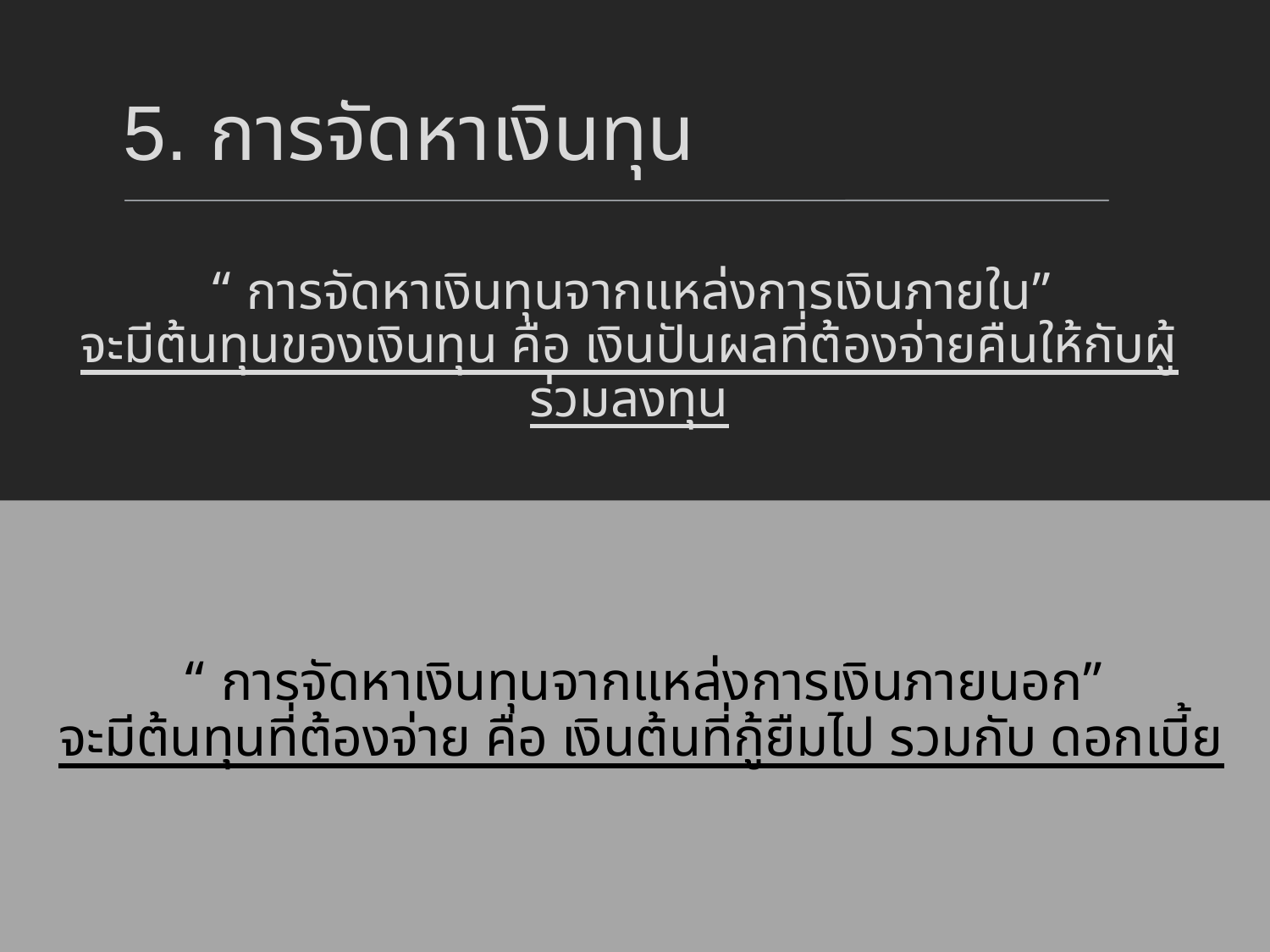

# 5. การจัดหาเงินทุน

“ การจัดหาเงินทุนจากแหล่งการเงินภายใน”
จะมีต้นทุนของเงินทุน คือ เงินปันผลที่ต้องจ่ายคืนให้กับผู้ร่วมลงทุน

“ การจัดหาเงินทุนจากแหล่งการเงินภายนอก”
จะมีต้นทุนที่ต้องจ่าย คือ เงินต้นที่กู้ยืมไป รวมกับ ดอกเบี้ย